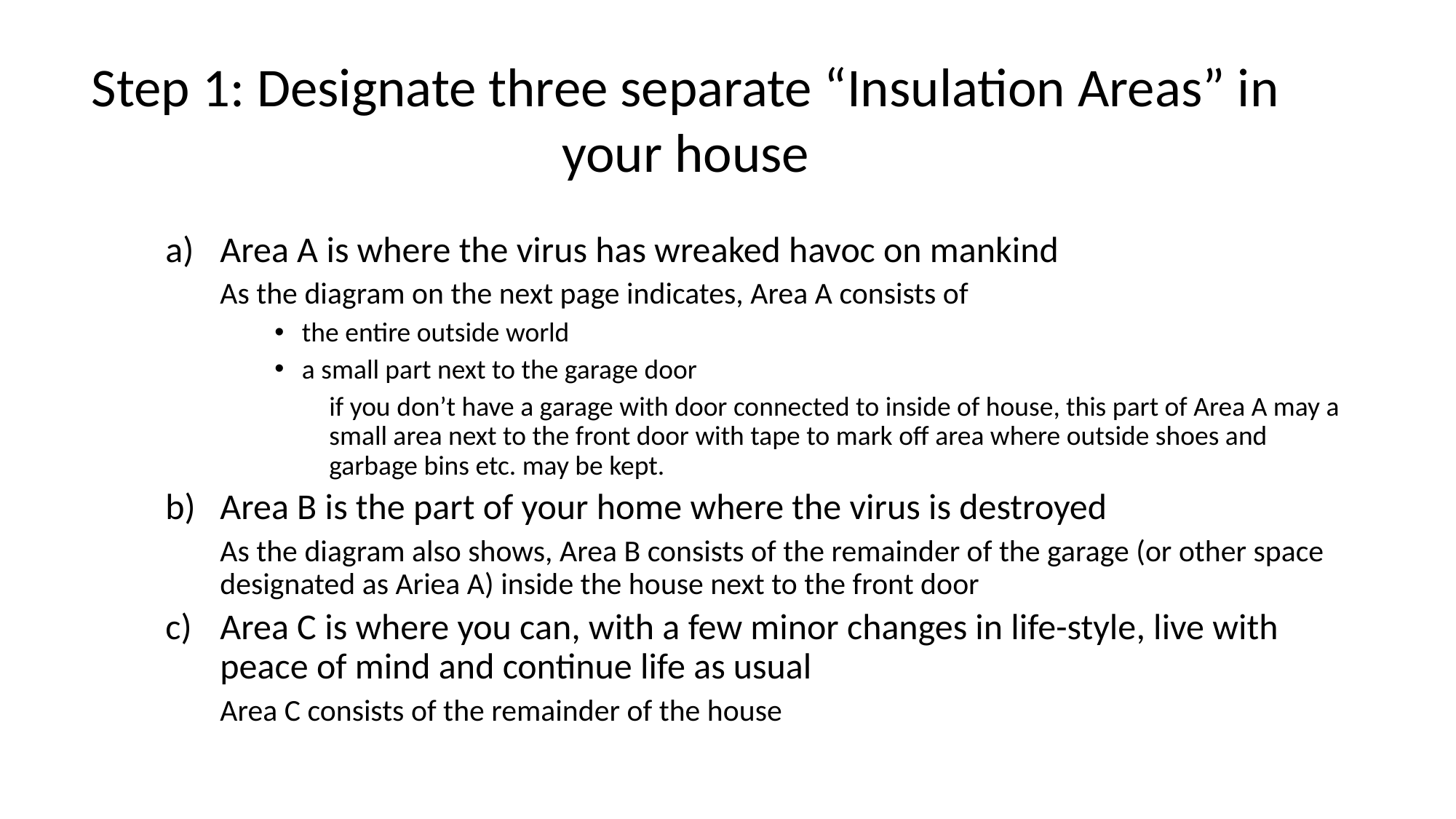

Step 1: Designate three separate “Insulation Areas” in your house
Area A is where the virus has wreaked havoc on mankind
As the diagram on the next page indicates, Area A consists of
the entire outside world
a small part next to the garage door
if you don’t have a garage with door connected to inside of house, this part of Area A may a small area next to the front door with tape to mark off area where outside shoes and garbage bins etc. may be kept.
Area B is the part of your home where the virus is destroyed
As the diagram also shows, Area B consists of the remainder of the garage (or other space designated as Ariea A) inside the house next to the front door
Area C is where you can, with a few minor changes in life-style, live with peace of mind and continue life as usual
Area C consists of the remainder of the house